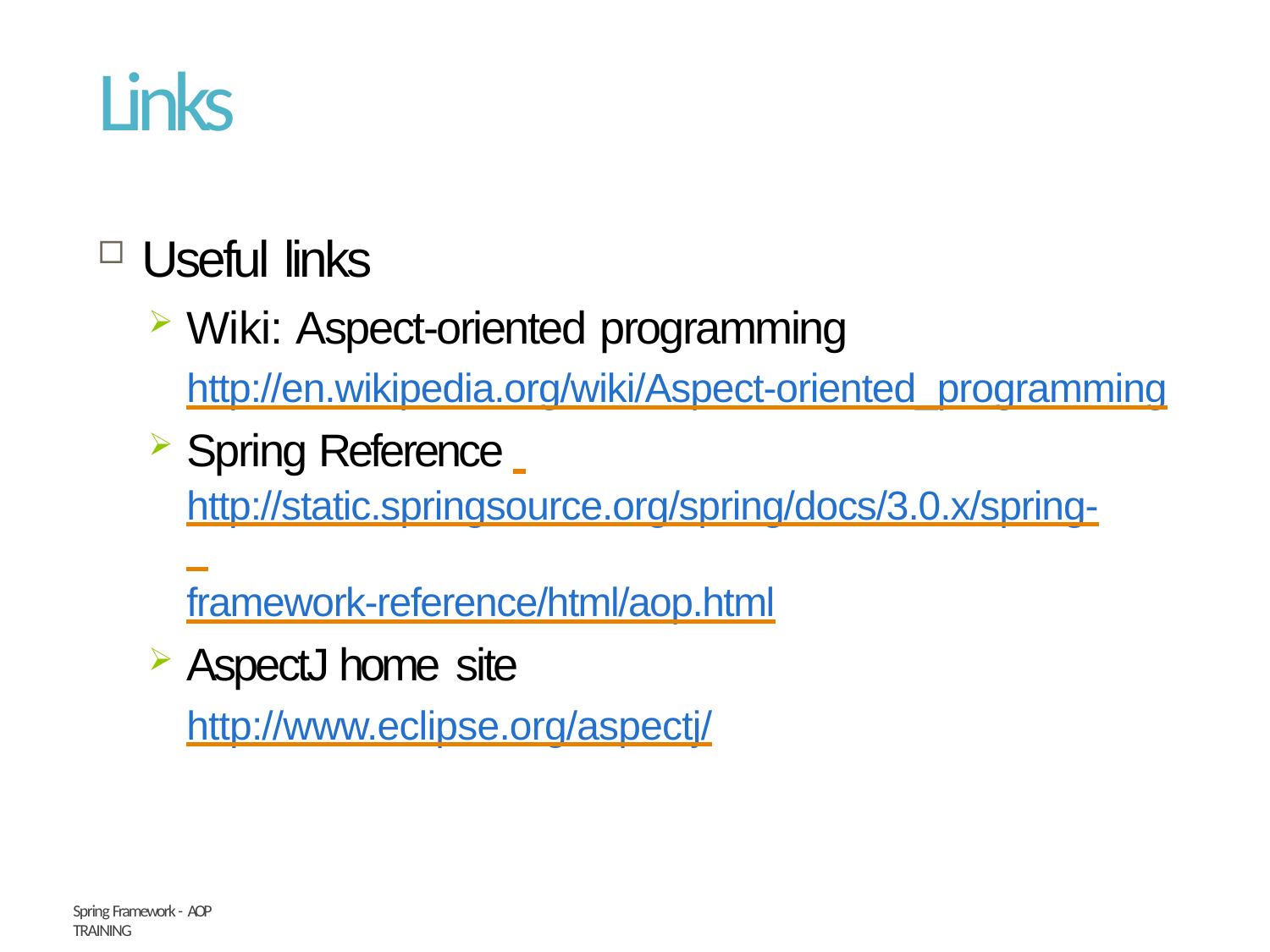

# Links
Useful links
Wiki: Aspect-oriented programming
http://en.wikipedia.org/wiki/Aspect-oriented_programming
Spring Reference  http://static.springsource.org/spring/docs/3.0.x/spring-  framework-reference/html/aop.html
AspectJ home site
http://www.eclipse.org/aspectj/
Spring Framework - AOP
Training